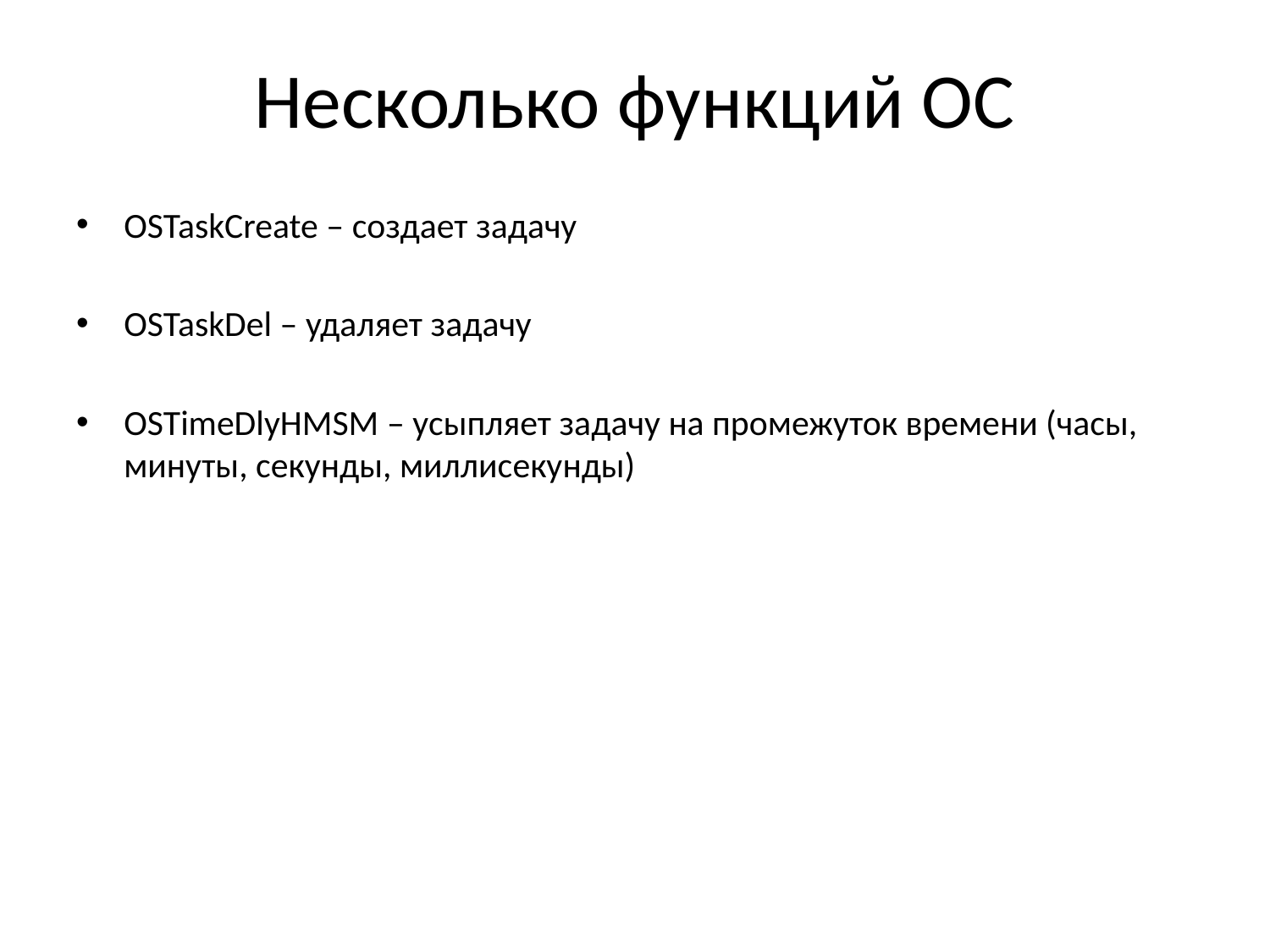

# Несколько функций ОС
OSTaskCreate – создает задачу

OSTaskDel – удаляет задачу

OSTimeDlyHMSM – усыпляет задачу на промежуток времени (часы, минуты, секунды, миллисекунды)